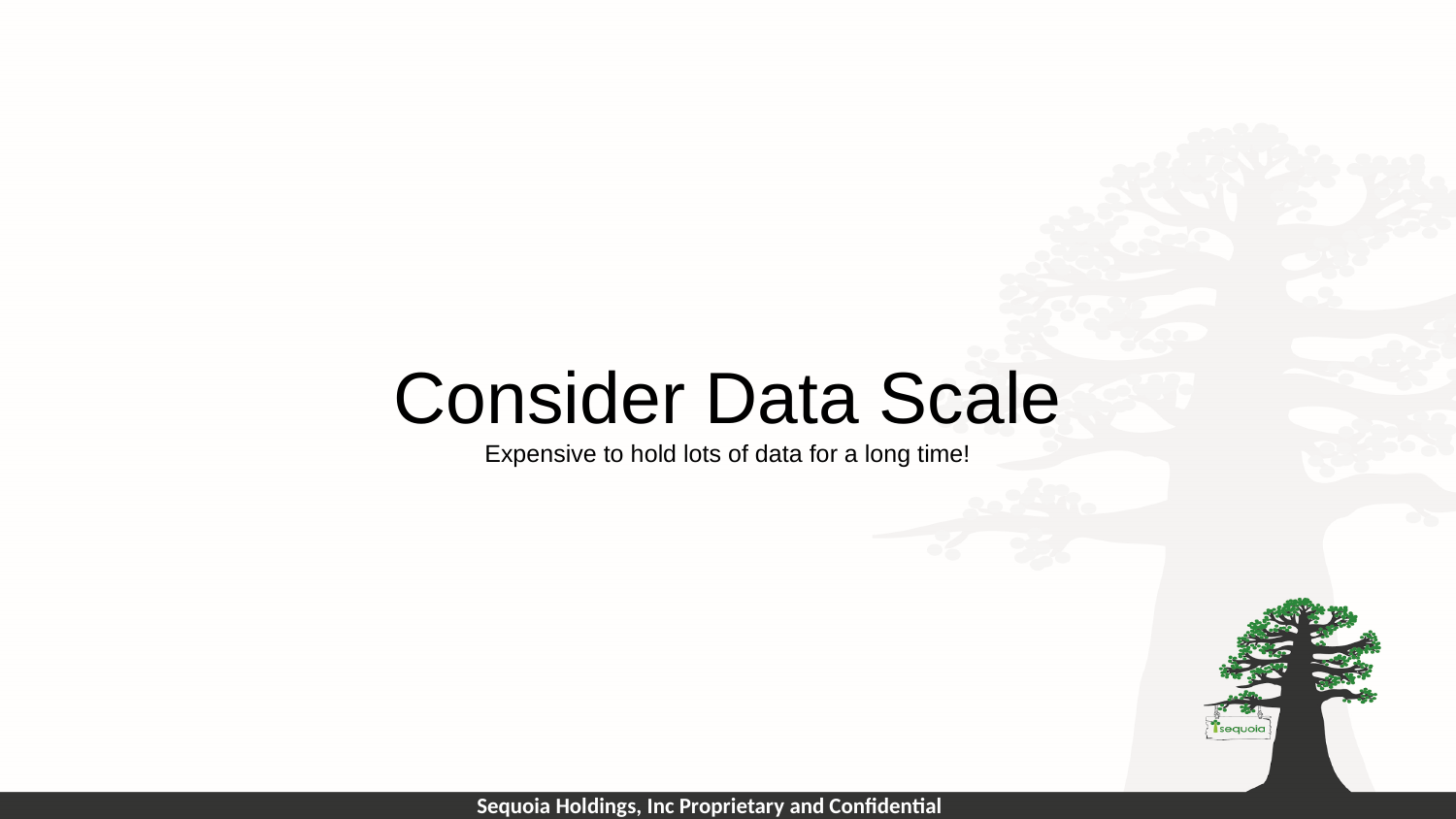

# Consider Data Scale
Expensive to hold lots of data for a long time!
Sequoia Holdings, Inc Proprietary and Confidential